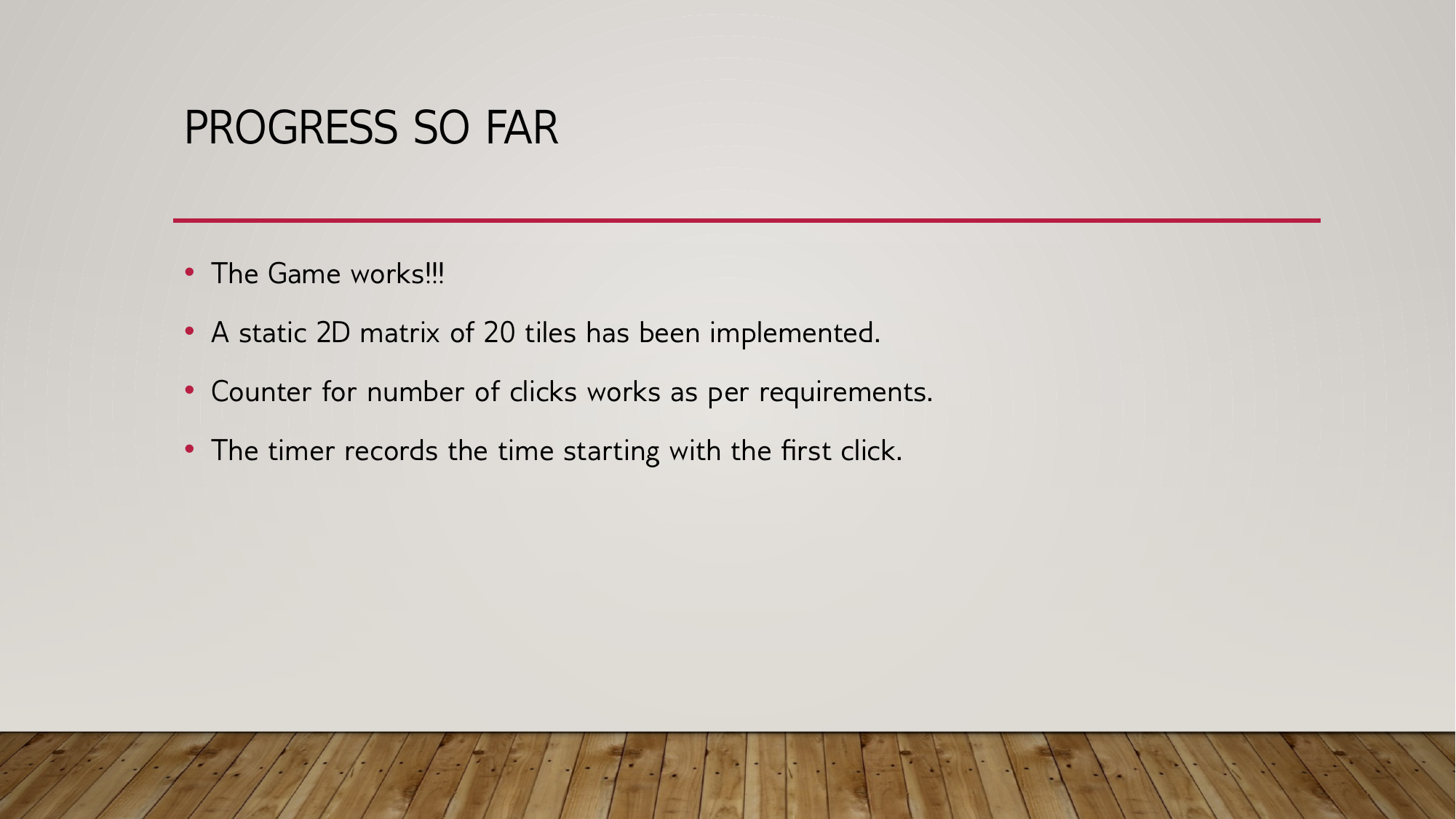

# Progress So Far
The Game works!!!
A static 2D matrix of 20 tiles has been implemented.
Counter for number of clicks works as per requirements.
The timer records the time starting with the first click.